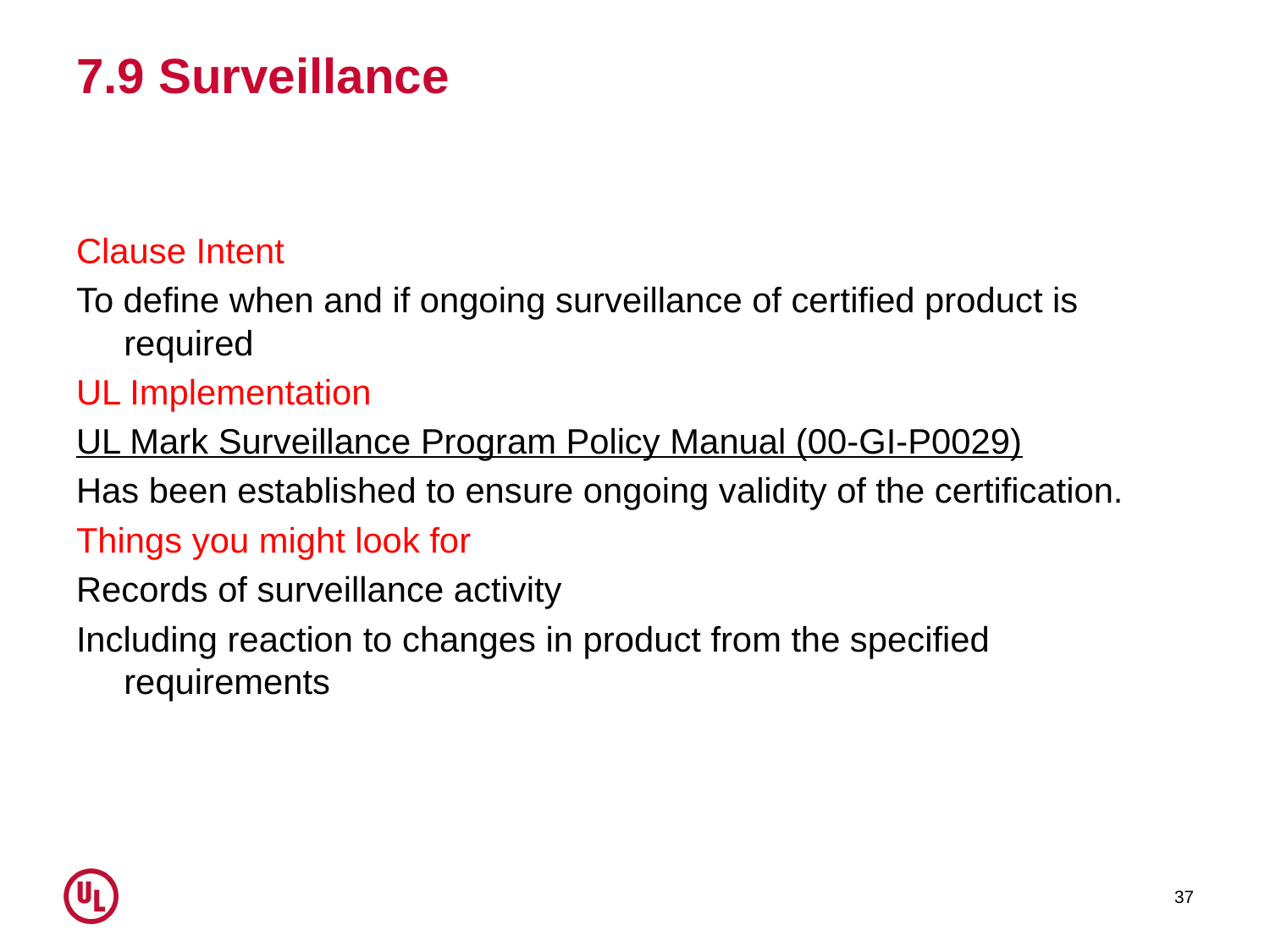

# 7.9 Surveillance
Clause Intent
To define when and if ongoing surveillance of certified product is required
UL Implementation
UL Mark Surveillance Program Policy Manual (00-GI-P0029)
Has been established to ensure ongoing validity of the certification.
Things you might look for
Records of surveillance activity
Including reaction to changes in product from the specified requirements

37